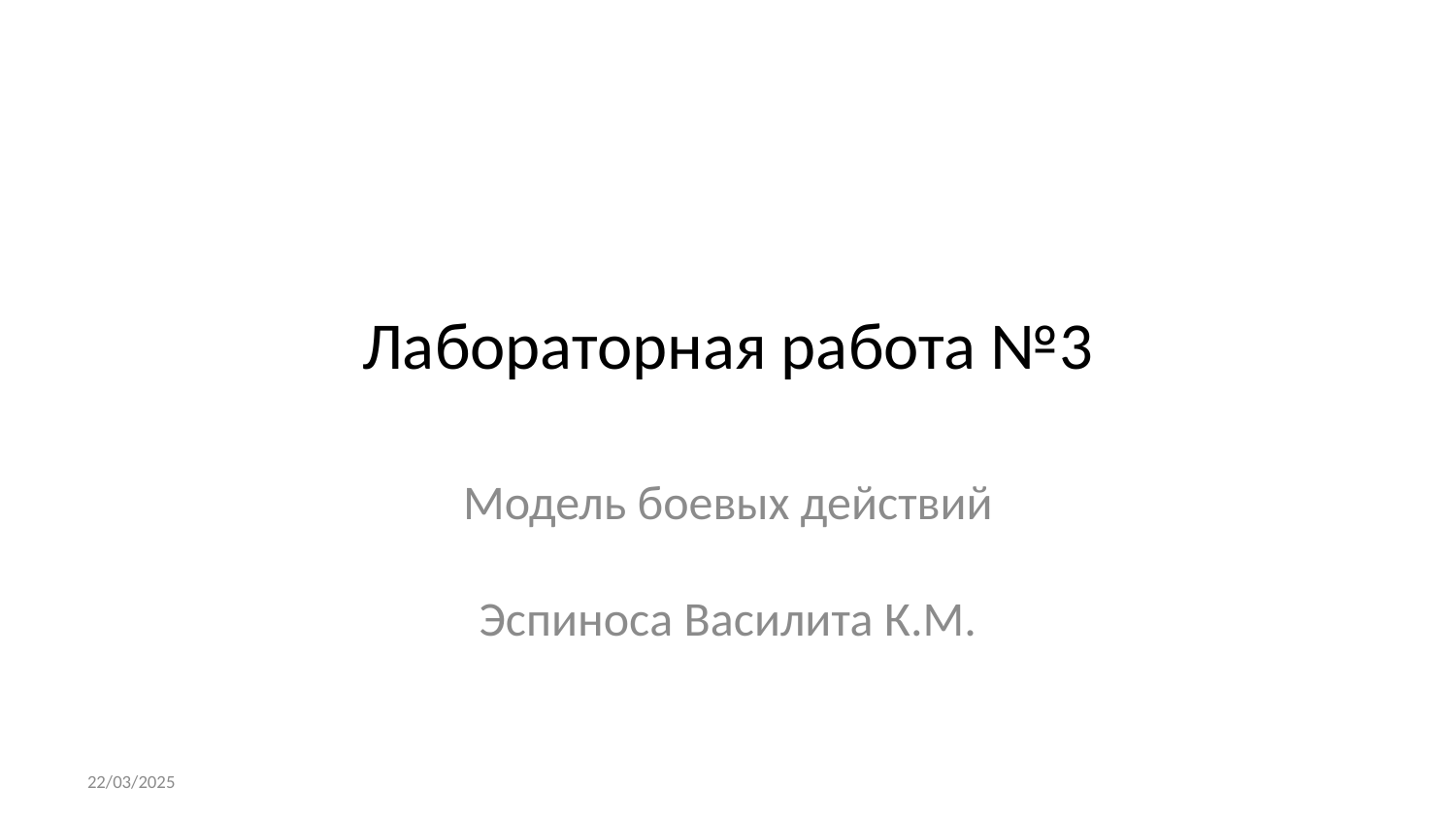

# Лабораторная работа №3
Модель боевых действий
Эспиноса Василита К.М.
22/03/2025